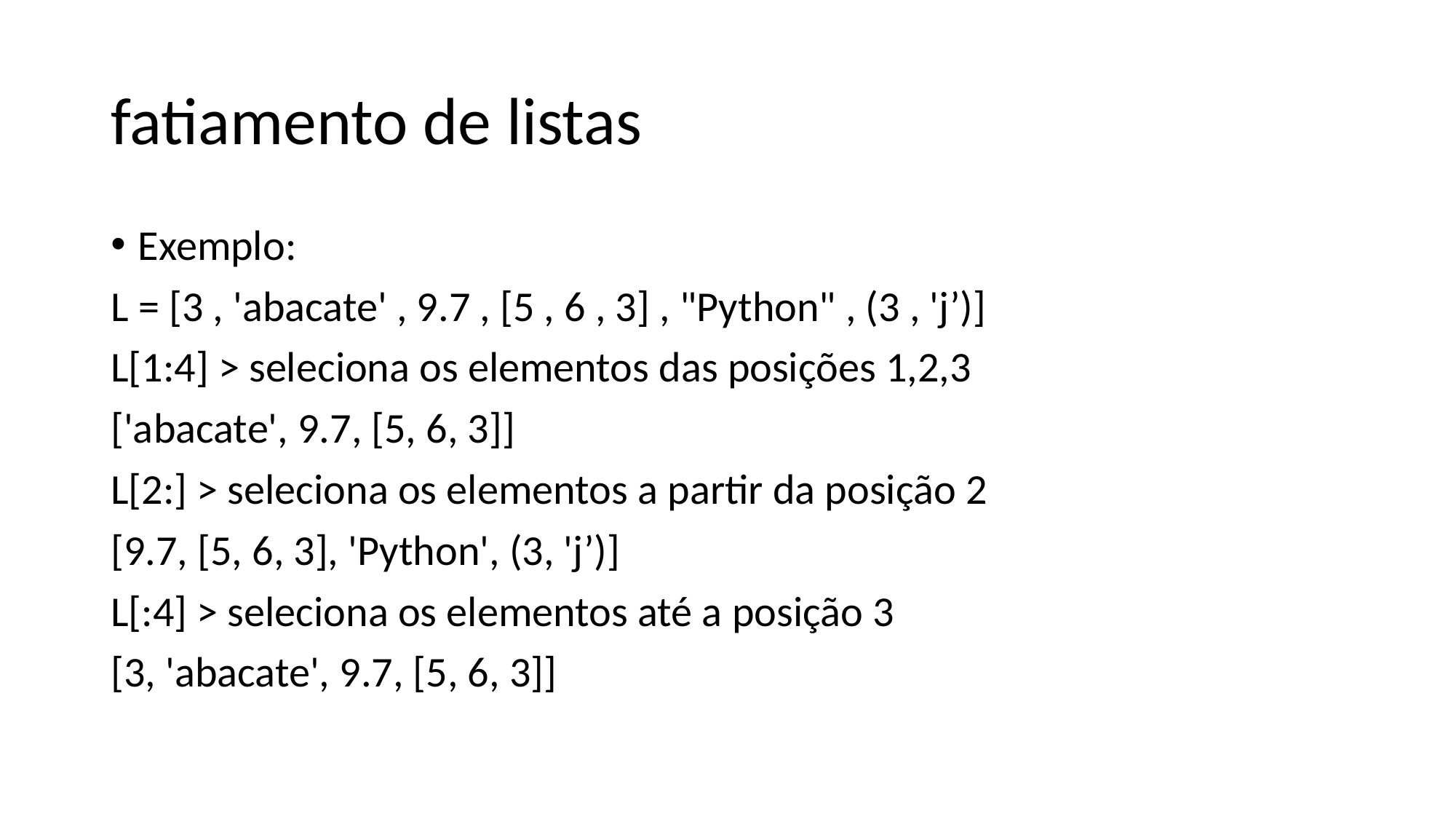

# fatiamento de listas
Exemplo:
L = [3 , 'abacate' , 9.7 , [5 , 6 , 3] , "Python" , (3 , 'j’)]
L[1:4] > seleciona os elementos das posições 1,2,3
['abacate', 9.7, [5, 6, 3]]
L[2:] > seleciona os elementos a partir da posição 2
[9.7, [5, 6, 3], 'Python', (3, 'j’)]
L[:4] > seleciona os elementos até a posição 3
[3, 'abacate', 9.7, [5, 6, 3]]